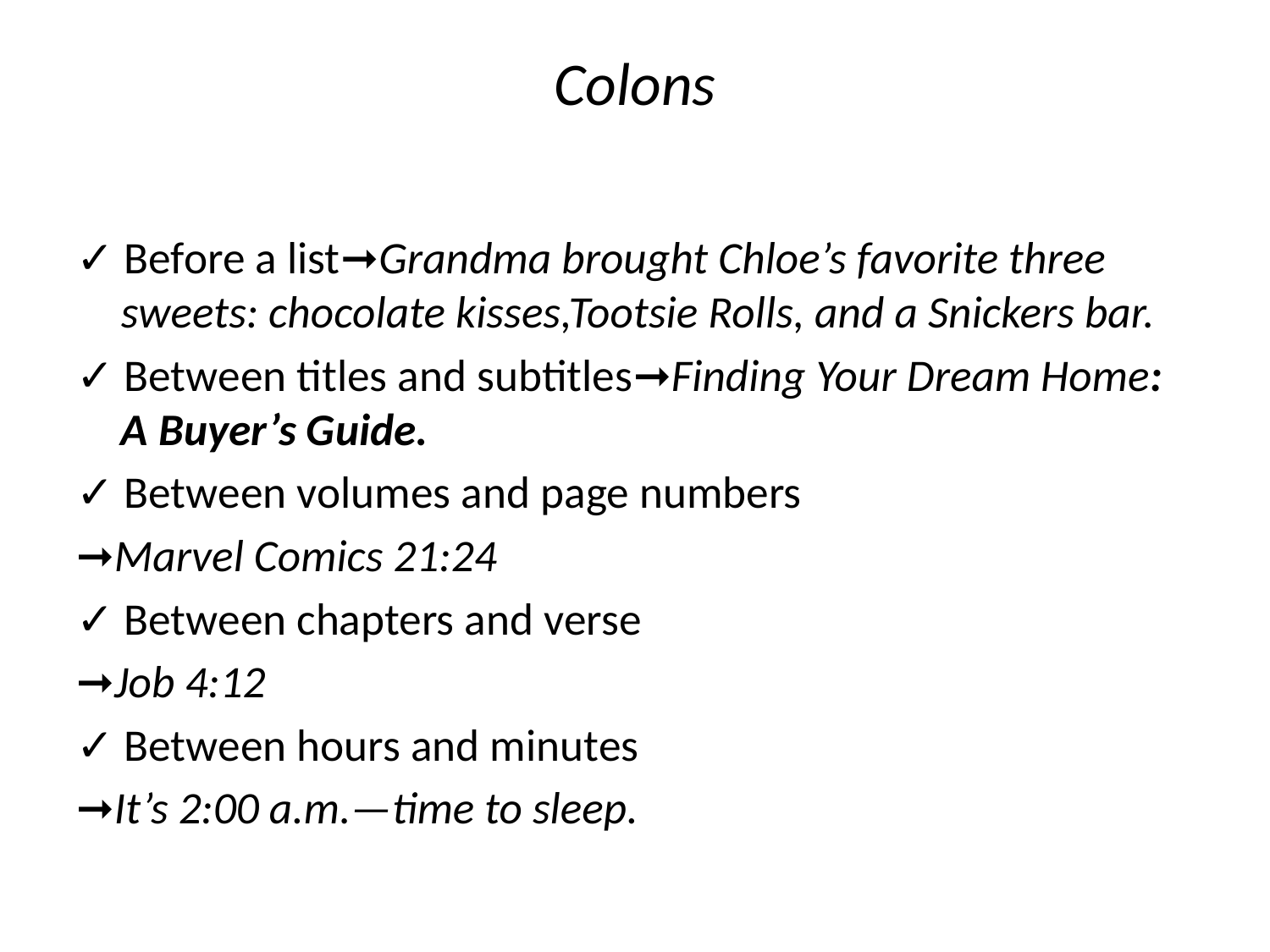

# Colons
✓ Before a list➞Grandma brought Chloe’s favorite three sweets: chocolate kisses,Tootsie Rolls, and a Snickers bar.
✓ Between titles and subtitles➞Finding Your Dream Home: A Buyer’s Guide.
✓ Between volumes and page numbers
➞Marvel Comics 21:24
✓ Between chapters and verse
➞Job 4:12
✓ Between hours and minutes
➞It’s 2:00 a.m.—time to sleep.